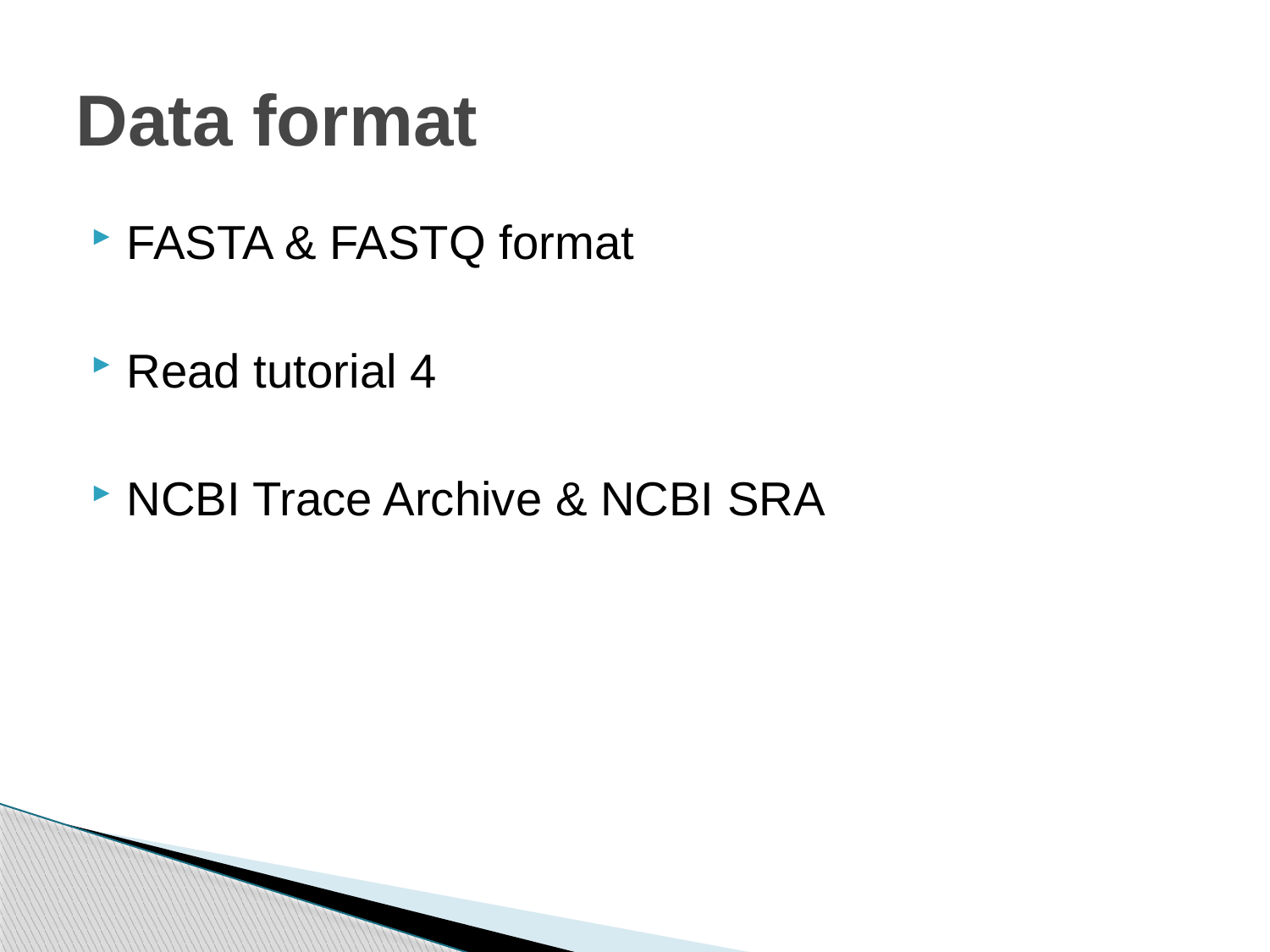

# Data format
FASTA & FASTQ format

Read tutorial 4

NCBI Trace Archive & NCBI SRA